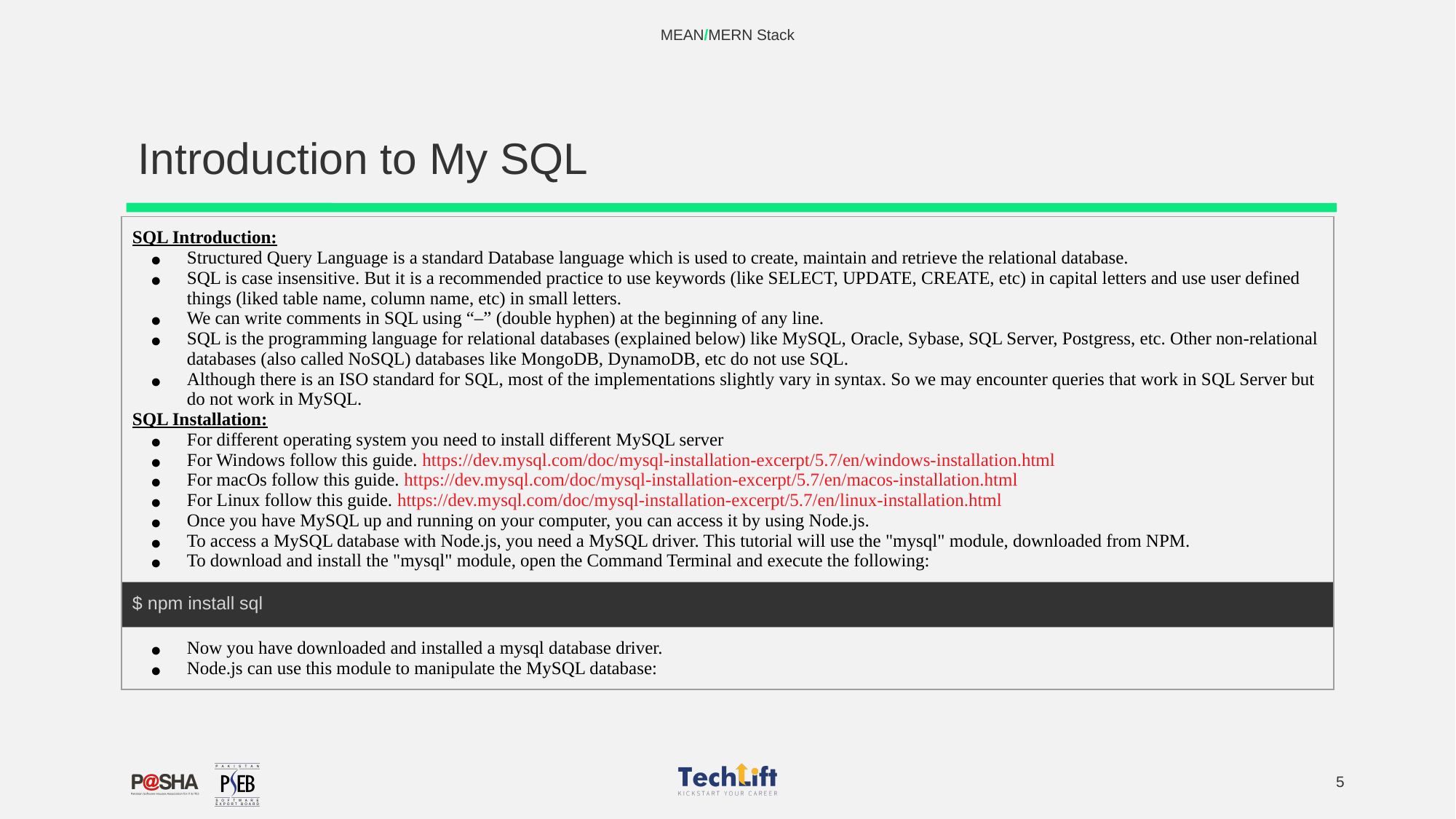

MEAN/MERN Stack
# Introduction to My SQL
| SQL Introduction: Structured Query Language is a standard Database language which is used to create, maintain and retrieve the relational database. SQL is case insensitive. But it is a recommended practice to use keywords (like SELECT, UPDATE, CREATE, etc) in capital letters and use user defined things (liked table name, column name, etc) in small letters. We can write comments in SQL using “–” (double hyphen) at the beginning of any line. SQL is the programming language for relational databases (explained below) like MySQL, Oracle, Sybase, SQL Server, Postgress, etc. Other non-relational databases (also called NoSQL) databases like MongoDB, DynamoDB, etc do not use SQL. Although there is an ISO standard for SQL, most of the implementations slightly vary in syntax. So we may encounter queries that work in SQL Server but do not work in MySQL. SQL Installation: For different operating system you need to install different MySQL server For Windows follow this guide. https://dev.mysql.com/doc/mysql-installation-excerpt/5.7/en/windows-installation.html For macOs follow this guide. https://dev.mysql.com/doc/mysql-installation-excerpt/5.7/en/macos-installation.html For Linux follow this guide. https://dev.mysql.com/doc/mysql-installation-excerpt/5.7/en/linux-installation.html Once you have MySQL up and running on your computer, you can access it by using Node.js. To access a MySQL database with Node.js, you need a MySQL driver. This tutorial will use the "mysql" module, downloaded from NPM. To download and install the "mysql" module, open the Command Terminal and execute the following: |
| --- |
| $ npm install sql |
| Now you have downloaded and installed a mysql database driver. Node.js can use this module to manipulate the MySQL database: |
5